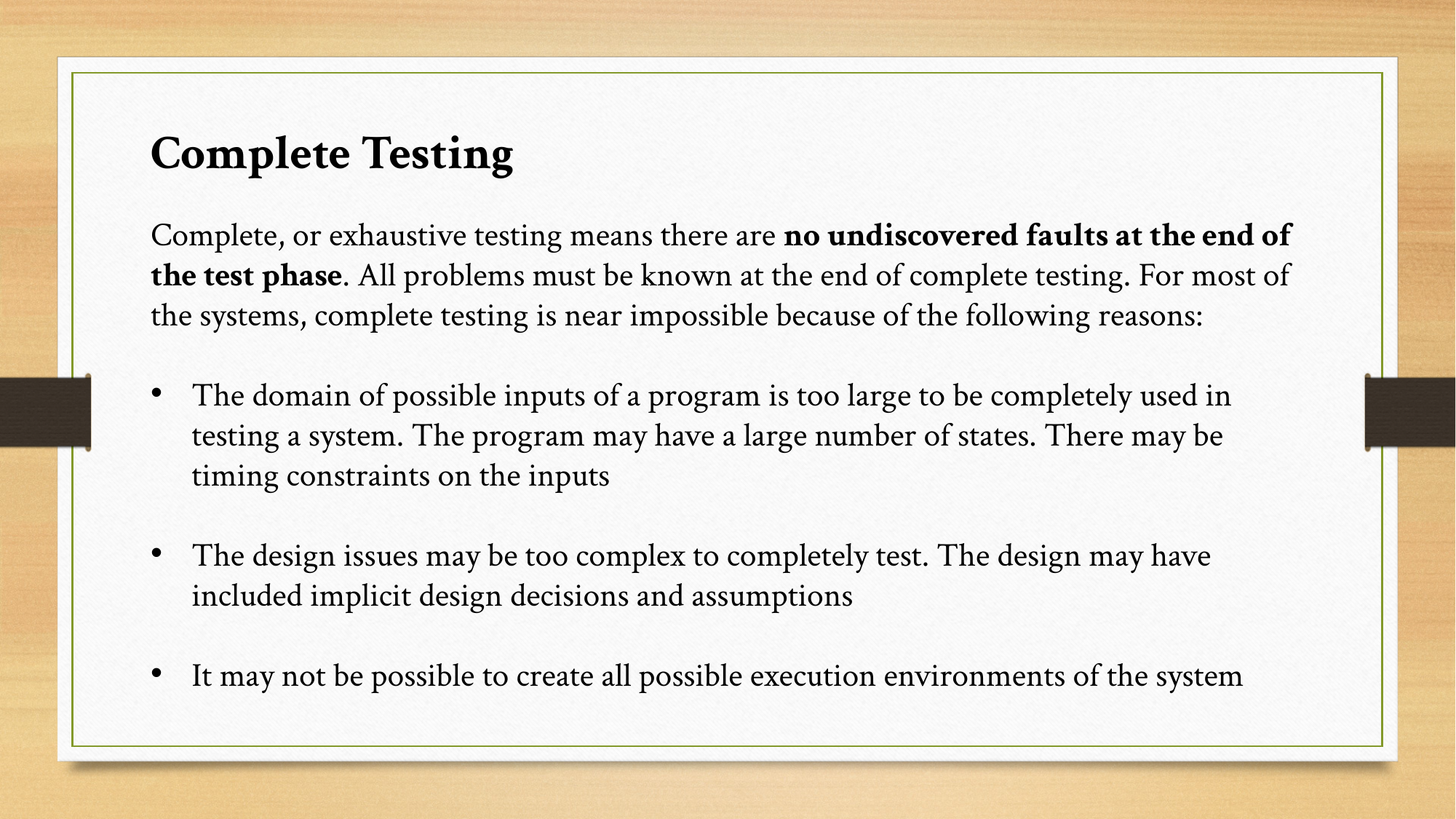

Complete Testing

Complete, or exhaustive testing means there are no undiscovered faults at the end of the test phase. All problems must be known at the end of complete testing. For most of the systems, complete testing is near impossible because of the following reasons:

The domain of possible inputs of a program is too large to be completely used in testing a system. The program may have a large number of states. There may be timing constraints on the inputs

The design issues may be too complex to completely test. The design may have included implicit design decisions and assumptions

It may not be possible to create all possible execution environments of the system